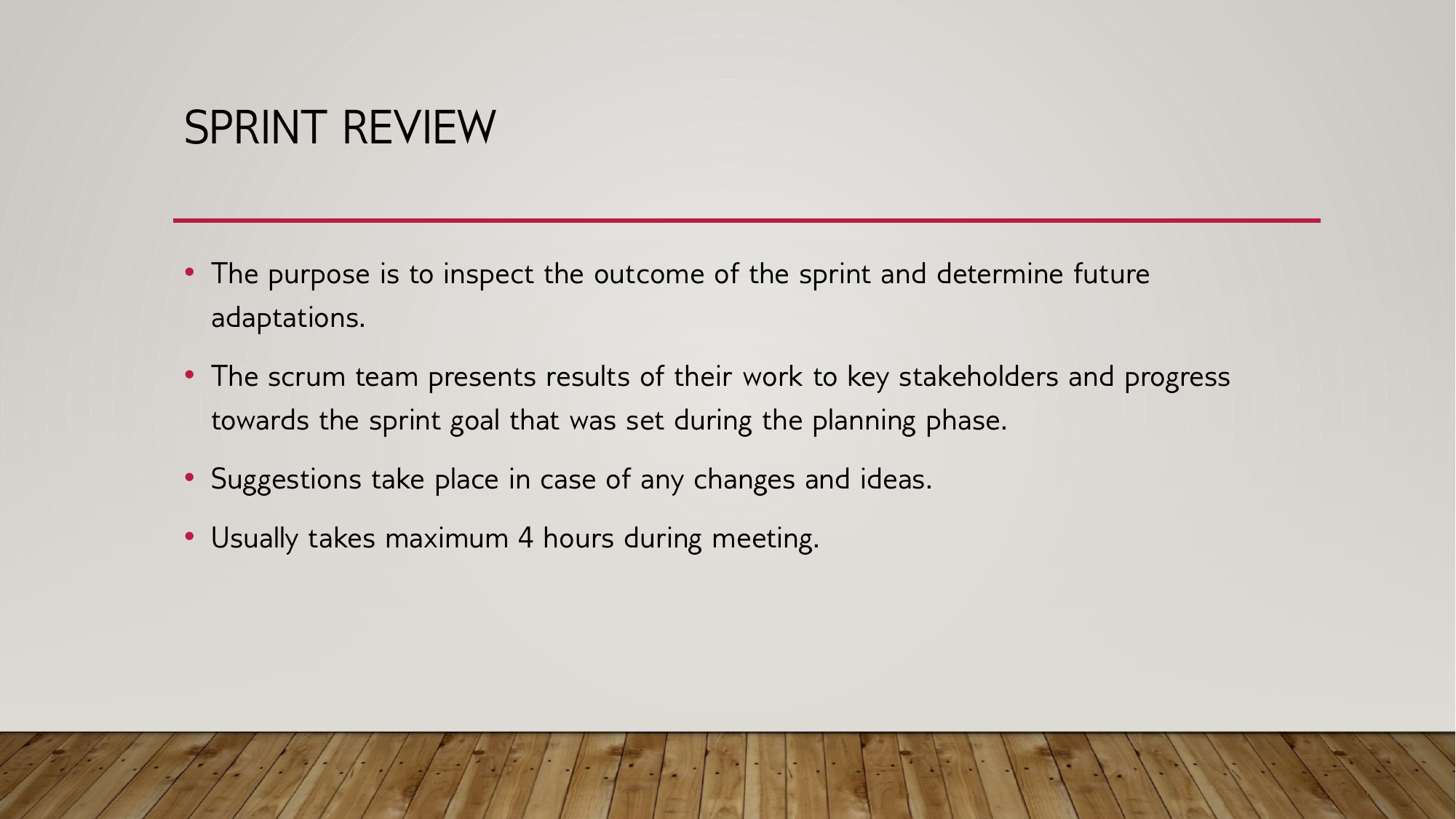

# Sprint review
The purpose is to inspect the outcome of the sprint and determine future adaptations.
The scrum team presents results of their work to key stakeholders and progress towards the sprint goal that was set during the planning phase.
Suggestions take place in case of any changes and ideas.
Usually takes maximum 4 hours during meeting.